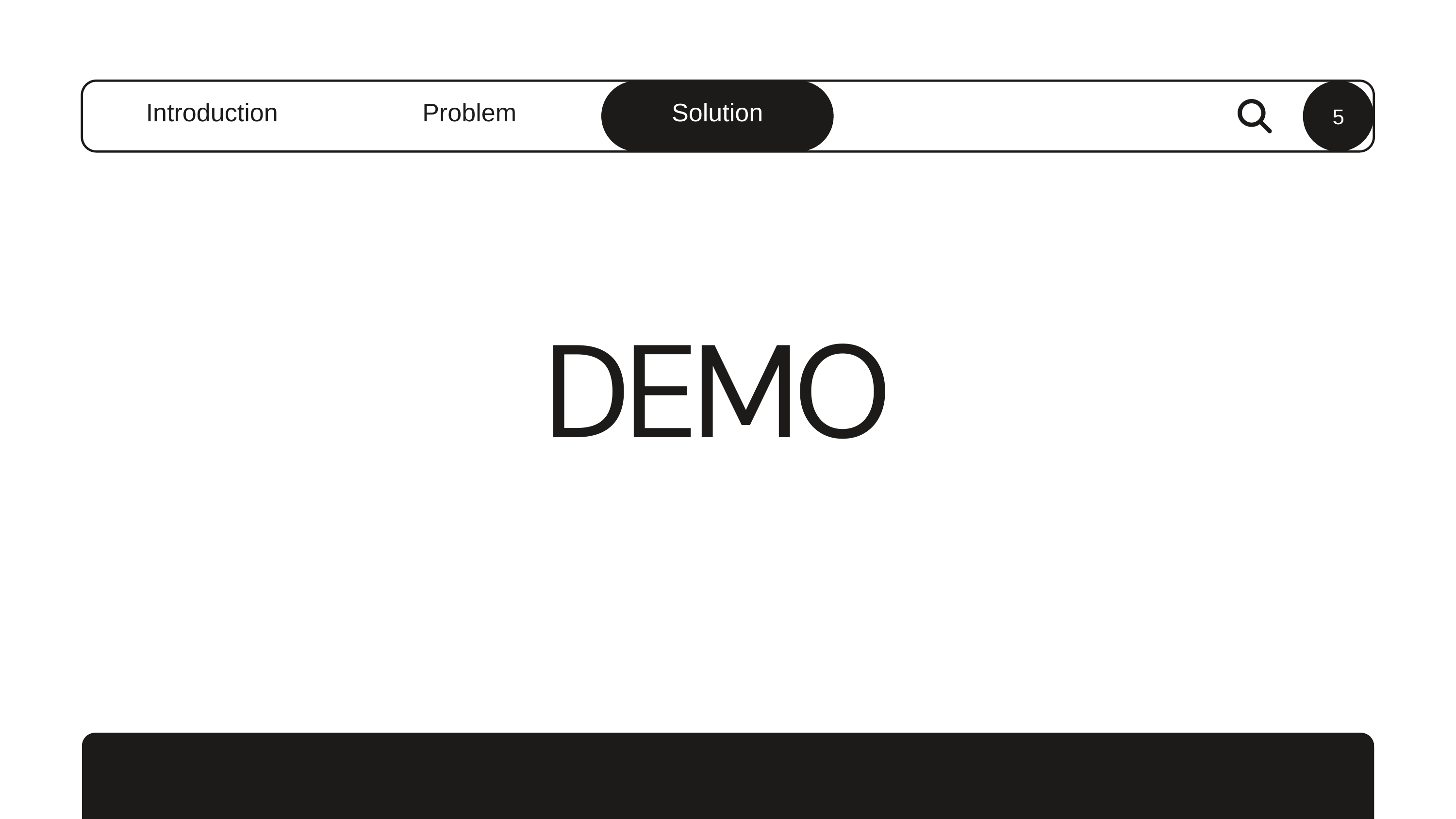

Solution

5

Introduction

Problem

Sign Out

DEMO